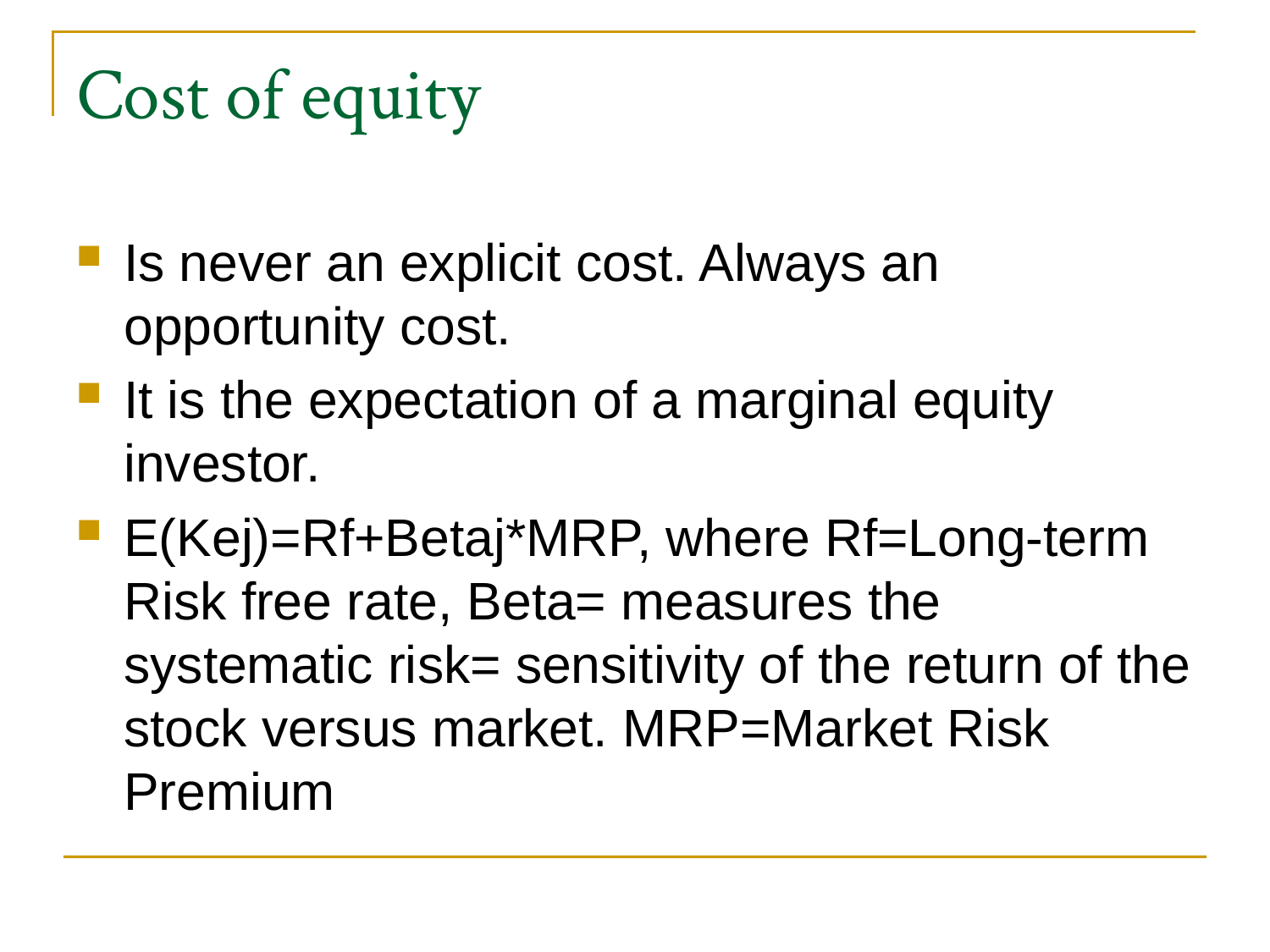

# Cost of equity
Is never an explicit cost. Always an opportunity cost.
It is the expectation of a marginal equity investor.
E(Kej)=Rf+Betaj*MRP, where Rf=Long-term Risk free rate, Beta= measures the systematic risk= sensitivity of the return of the stock versus market. MRP=Market Risk Premium